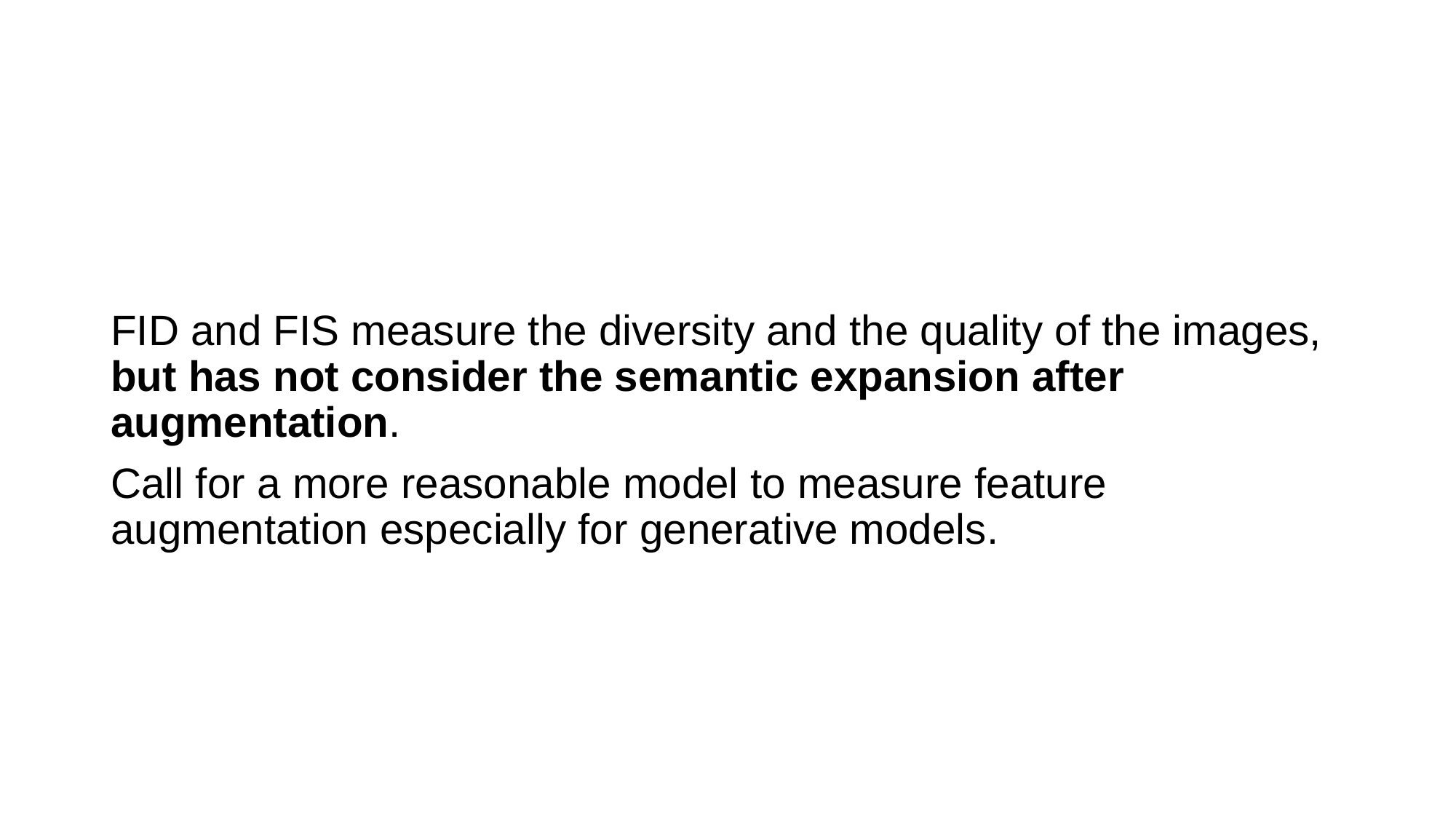

FID and FIS measure the diversity and the quality of the images, but has not consider the semantic expansion after augmentation.
Call for a more reasonable model to measure feature augmentation especially for generative models.